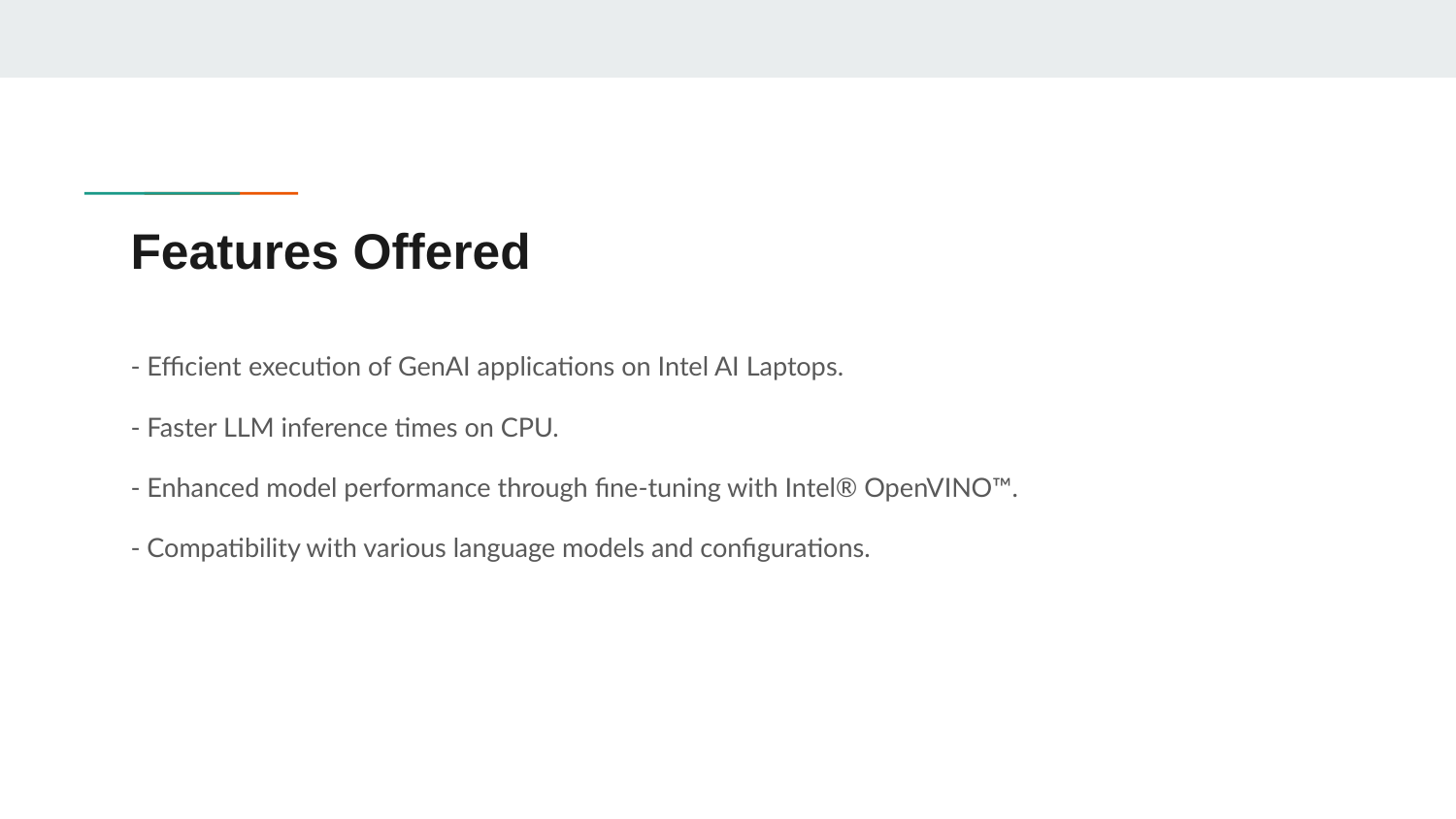

# Features Offered
- Efficient execution of GenAI applications on Intel AI Laptops.
- Faster LLM inference times on CPU.
- Enhanced model performance through fine-tuning with Intel® OpenVINO™.
- Compatibility with various language models and configurations.